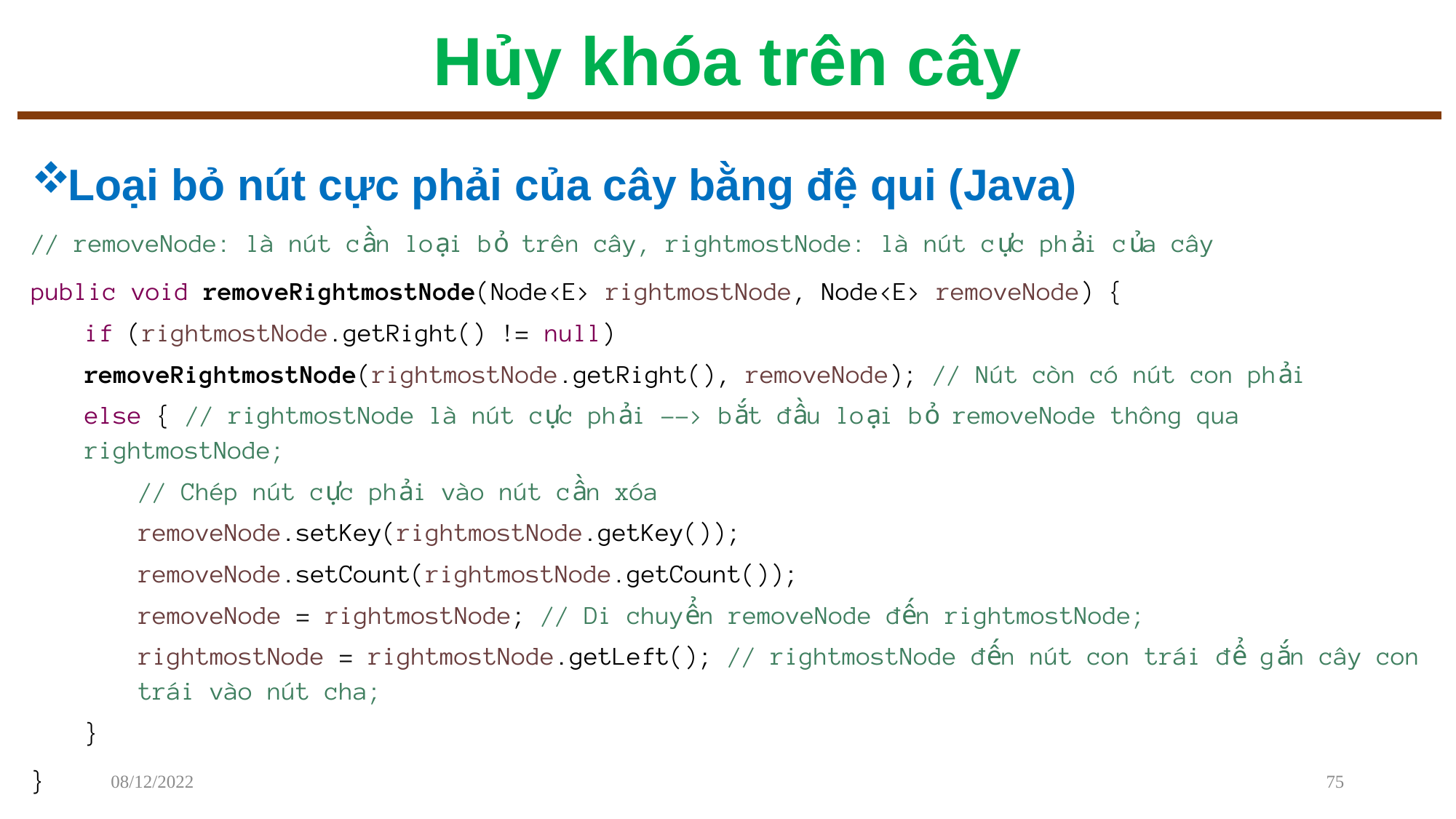

# Hủy khóa trên cây
Loại bỏ nút cực phải của cây bằng đệ qui (Java)
// removeNode: là nút cần loại bỏ trên cây, rightmostNode: là nút cực phải của cây
public void removeRightmostNode(Node<E> rightmostNode, Node<E> removeNode) {
if (rightmostNode.getRight() != null)
	removeRightmostNode(rightmostNode.getRight(), removeNode); // Nút còn có nút con phải
else { // rightmostNode là nút cực phải --> bắt đầu loại bỏ removeNode thông qua rightmostNode;
// Chép nút cực phải vào nút cần xóa
removeNode.setKey(rightmostNode.getKey());
removeNode.setCount(rightmostNode.getCount());
removeNode = rightmostNode; // Di chuyển removeNode đến rightmostNode;
rightmostNode = rightmostNode.getLeft(); // rightmostNode đến nút con trái để gắn cây con trái vào nút cha;
}
}

08/12/2022
75